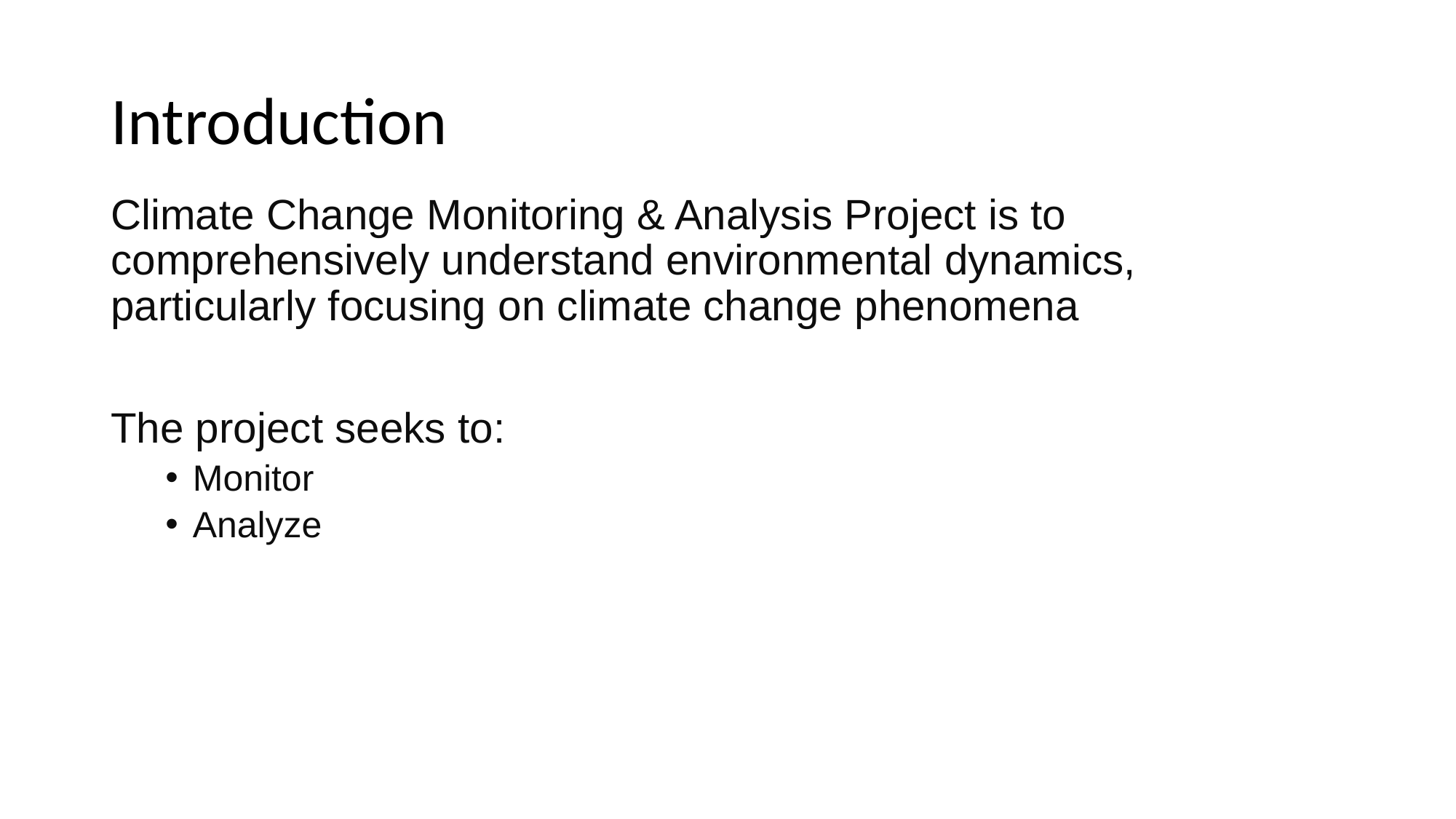

# Introduction
Climate Change Monitoring & Analysis Project is to comprehensively understand environmental dynamics, particularly focusing on climate change phenomena

The project seeks to:
Monitor
Analyze